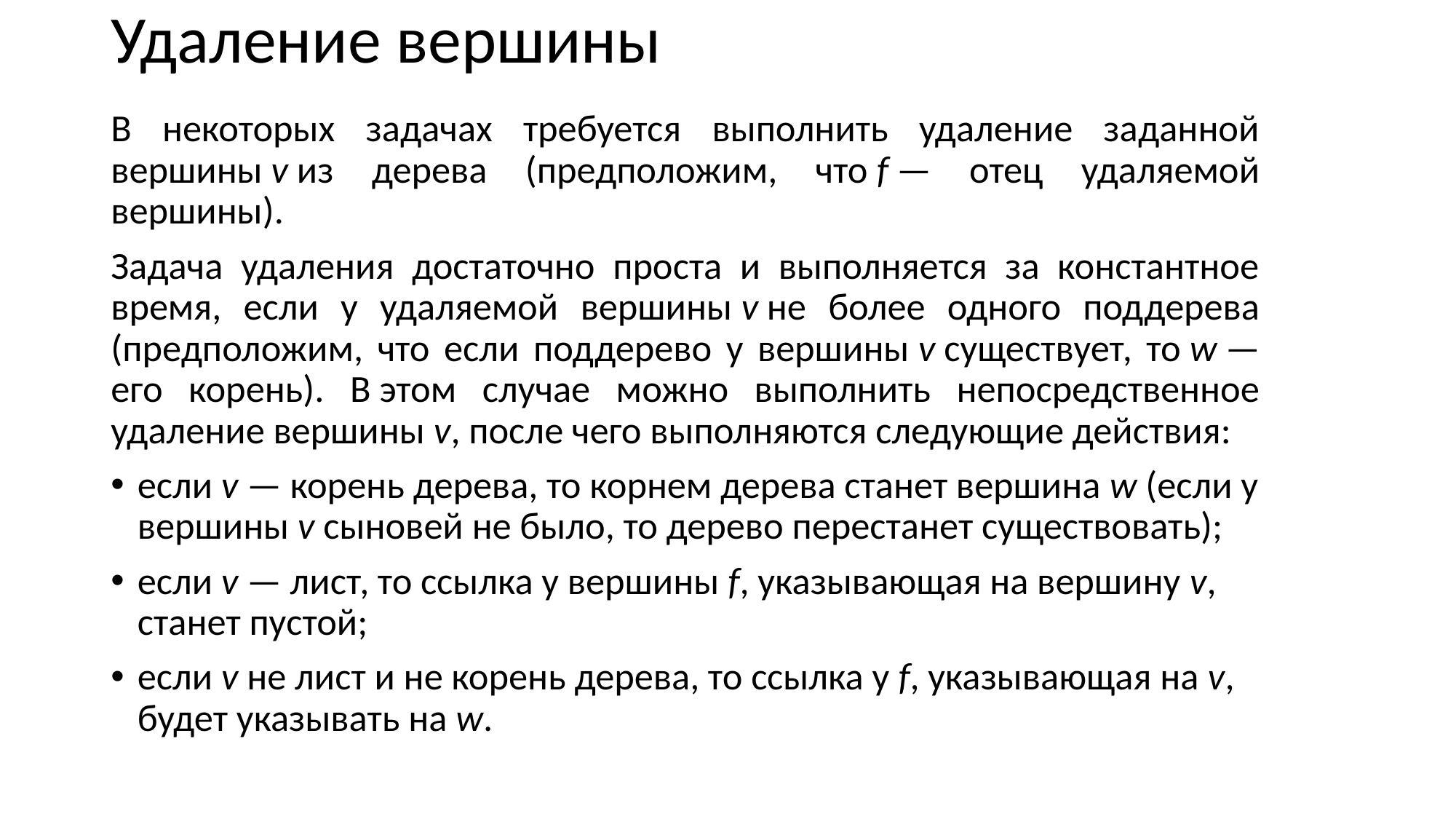

# Удаление вершины
В некоторых задачах требуется выполнить удаление заданной вершины v из дерева (предположим, что f — отец удаляемой вершины).
Задача удаления достаточно проста и выполняется за константное время, если у удаляемой вершины v не более одного поддерева (предположим, что если поддерево у вершины v существует, то w — его корень). В этом случае можно выполнить непосредственное удаление вершины v, после чего выполняются следующие действия:
если v — корень дерева, то корнем дерева станет вершина w (если у вершины v сыновей не было, то дерево перестанет существовать);
если v — лист, то ссылка у вершины f, указывающая на вершину v, станет пустой;
если v не лист и не корень дерева, то ссылка у f, указывающая на v, будет указывать на w.